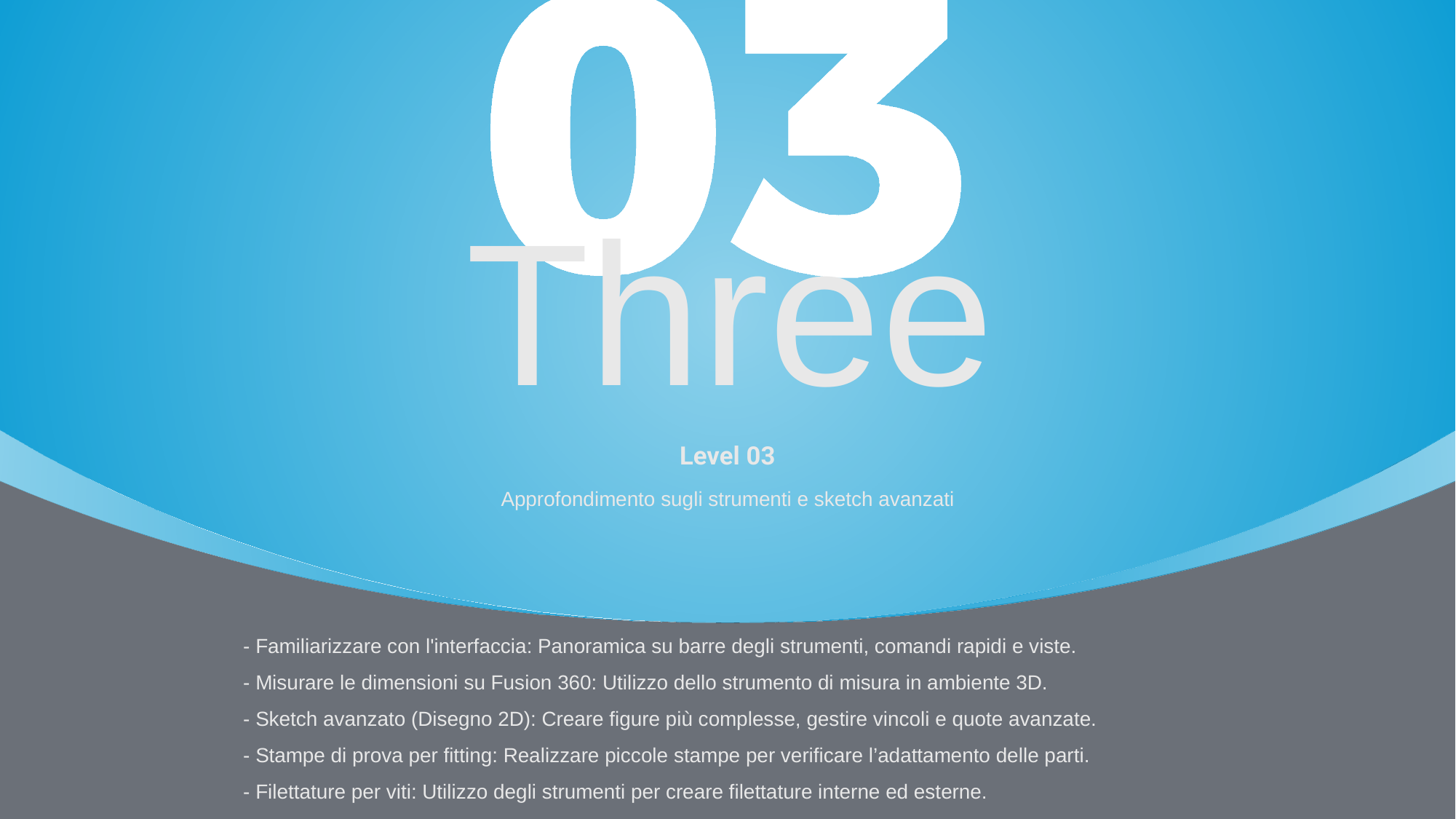

Three

Level 03
Approfondimento sugli strumenti e sketch avanzati

- Familiarizzare con l'interfaccia: Panoramica su barre degli strumenti, comandi rapidi e viste.
- Misurare le dimensioni su Fusion 360: Utilizzo dello strumento di misura in ambiente 3D.
- Sketch avanzato (Disegno 2D): Creare figure più complesse, gestire vincoli e quote avanzate.
- Stampe di prova per fitting: Realizzare piccole stampe per verificare l’adattamento delle parti.
- Filettature per viti: Utilizzo degli strumenti per creare filettature interne ed esterne.